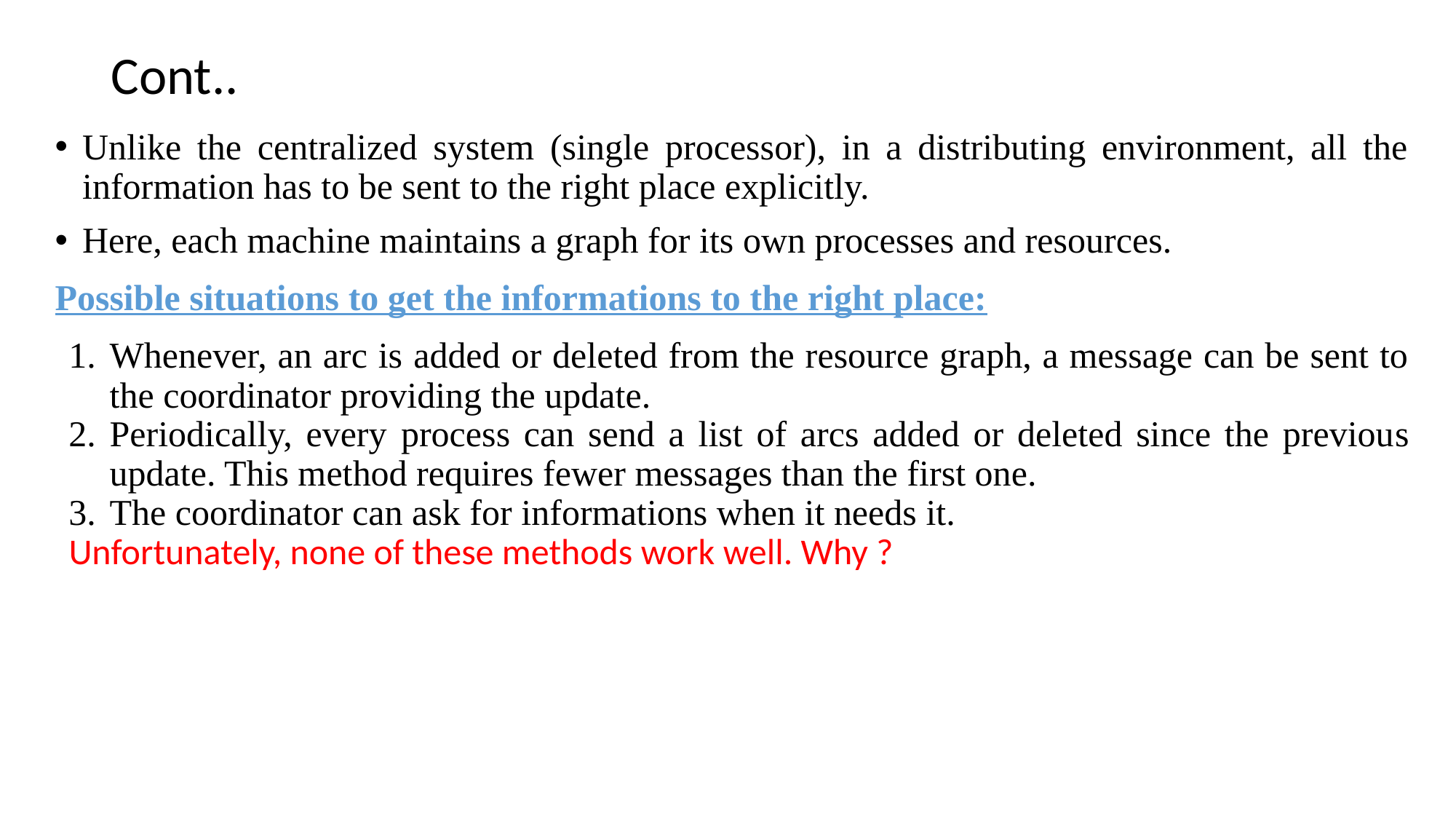

# Cont..
Unlike the centralized system (single processor), in a distributing environment, all the information has to be sent to the right place explicitly.
Here, each machine maintains a graph for its own processes and resources.
Possible situations to get the informations to the right place:
Whenever, an arc is added or deleted from the resource graph, a message can be sent to the coordinator providing the update.
Periodically, every process can send a list of arcs added or deleted since the previous update. This method requires fewer messages than the first one.
The coordinator can ask for informations when it needs it.
Unfortunately, none of these methods work well. Why ?